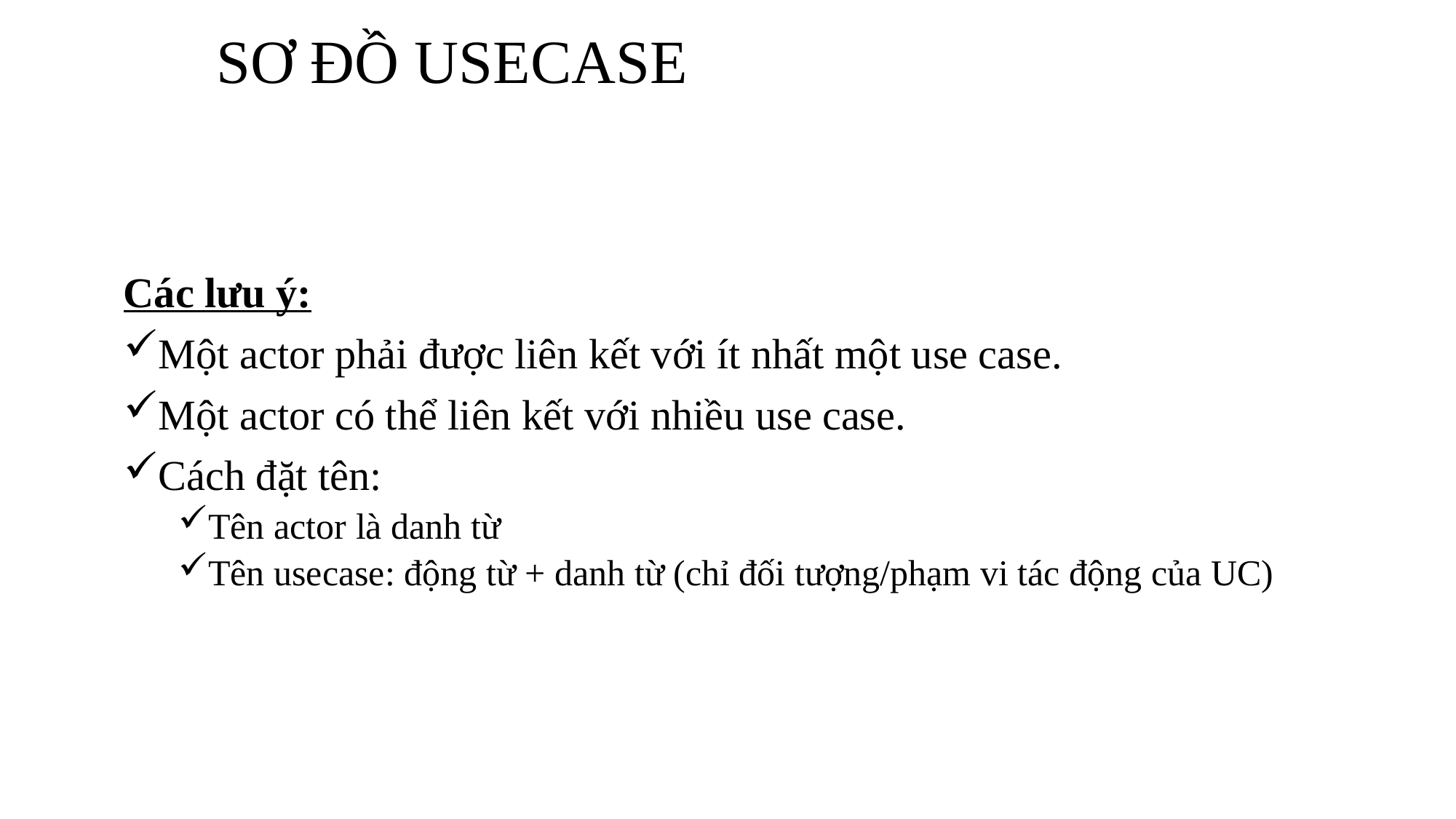

# SƠ ĐỒ USECASE
Các lưu ý:
Một actor phải được liên kết với ít nhất một use case.
Một actor có thể liên kết với nhiều use case.
Cách đặt tên:
Tên actor là danh từ
Tên usecase: động từ + danh từ (chỉ đối tượng/phạm vi tác động của UC)